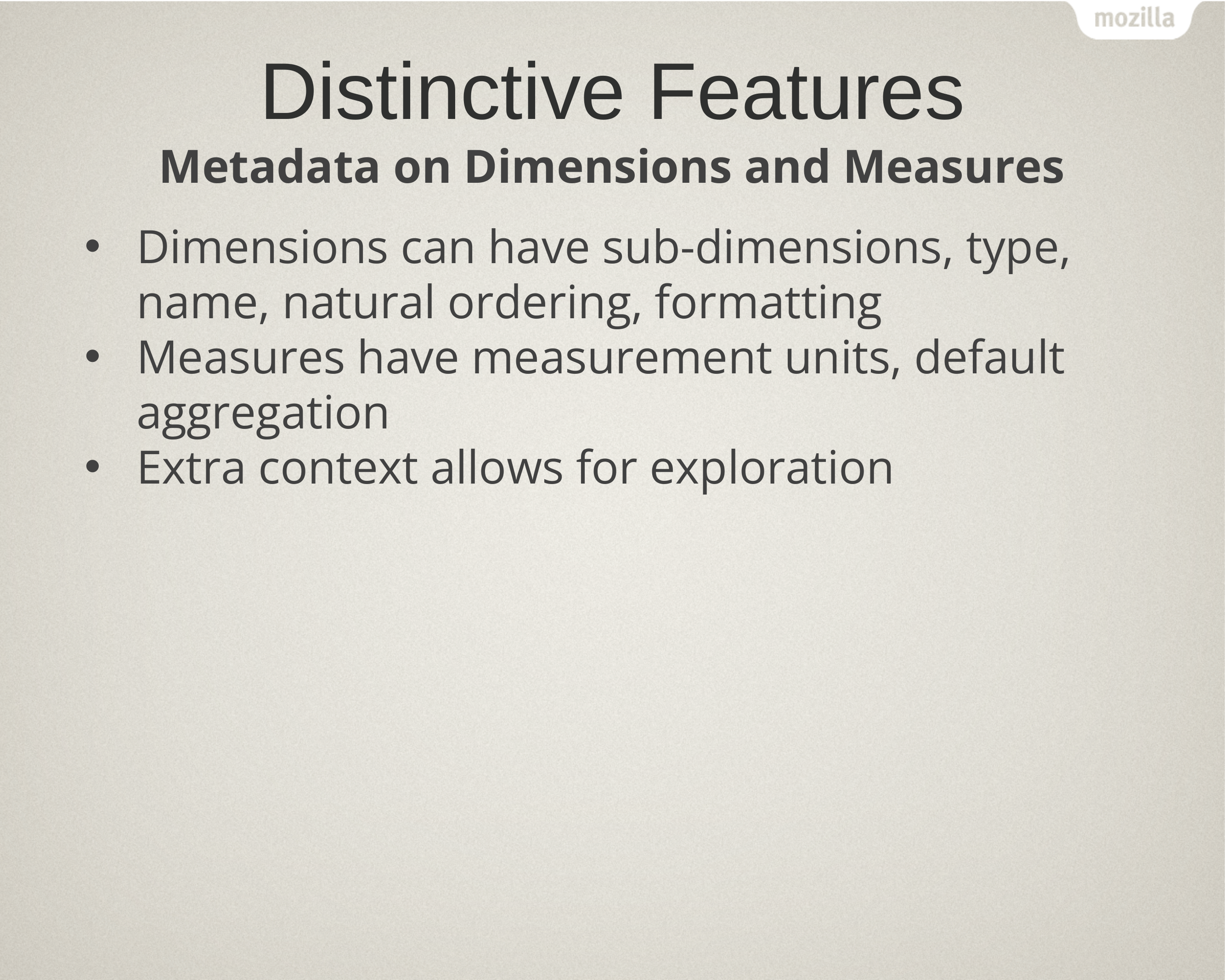

# Distinctive Features
Metadata on Dimensions and Measures
Dimensions can have sub-dimensions, type, name, natural ordering, formatting
Measures have measurement units, default aggregation
Extra context allows for exploration